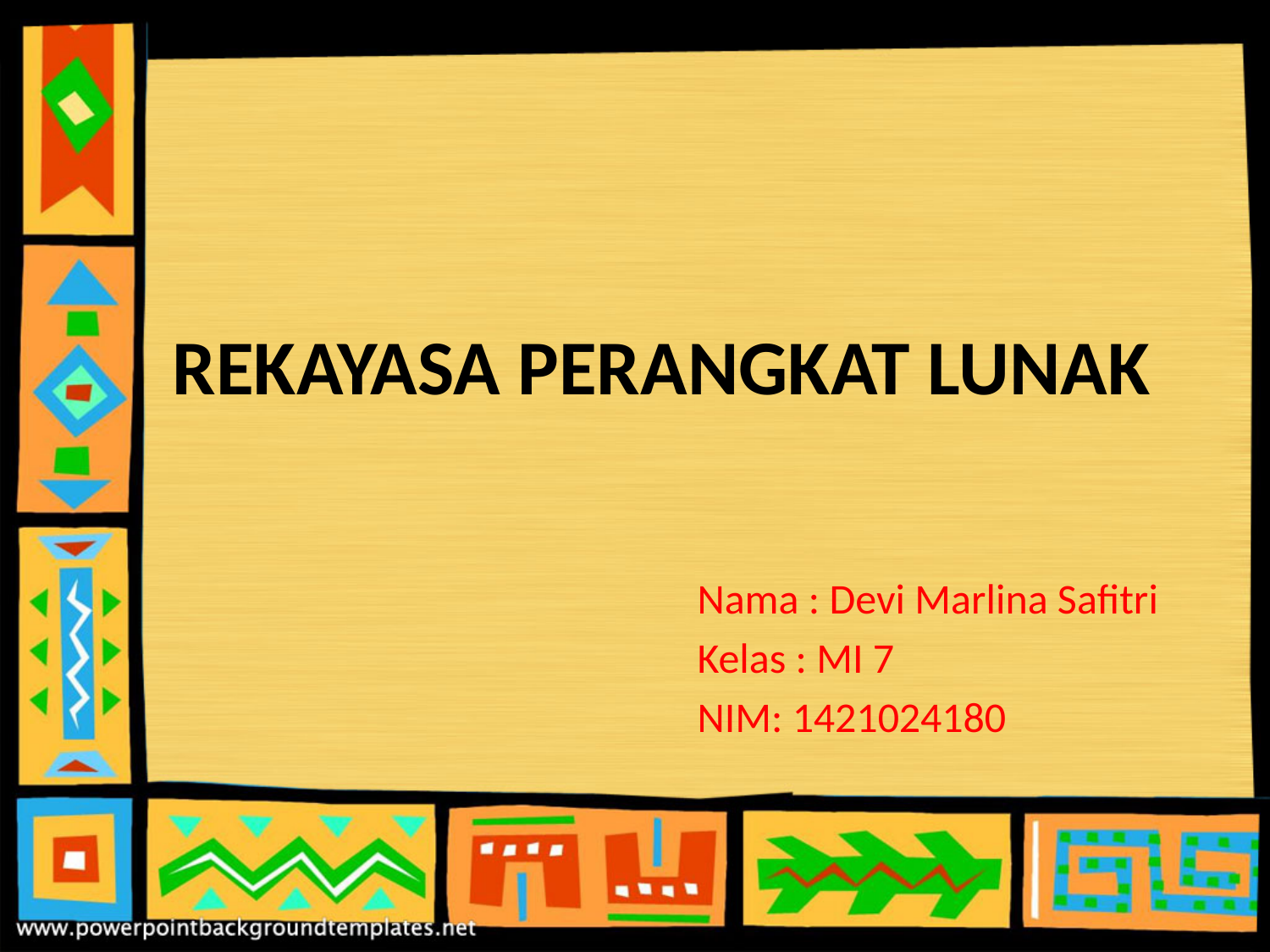

# REKAYASA PERANGKAT LUNAK
Nama : Devi Marlina Safitri
Kelas : MI 7
NIM: 1421024180